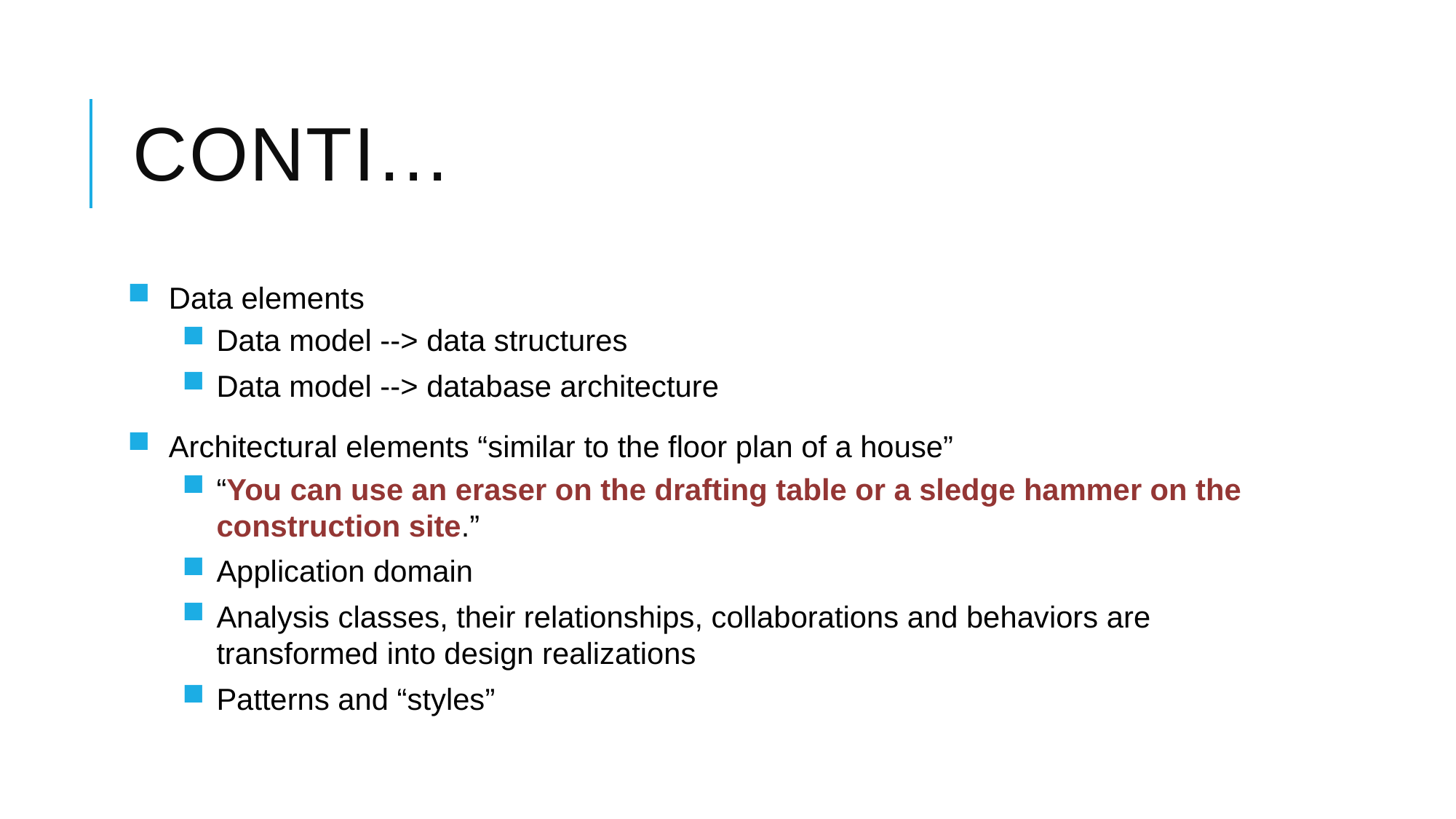

# Conti…
Data elements
Data model --> data structures
Data model --> database architecture
Architectural elements “similar to the floor plan of a house”
“You can use an eraser on the drafting table or a sledge hammer on the construction site.”
Application domain
Analysis classes, their relationships, collaborations and behaviors are transformed into design realizations
Patterns and “styles”